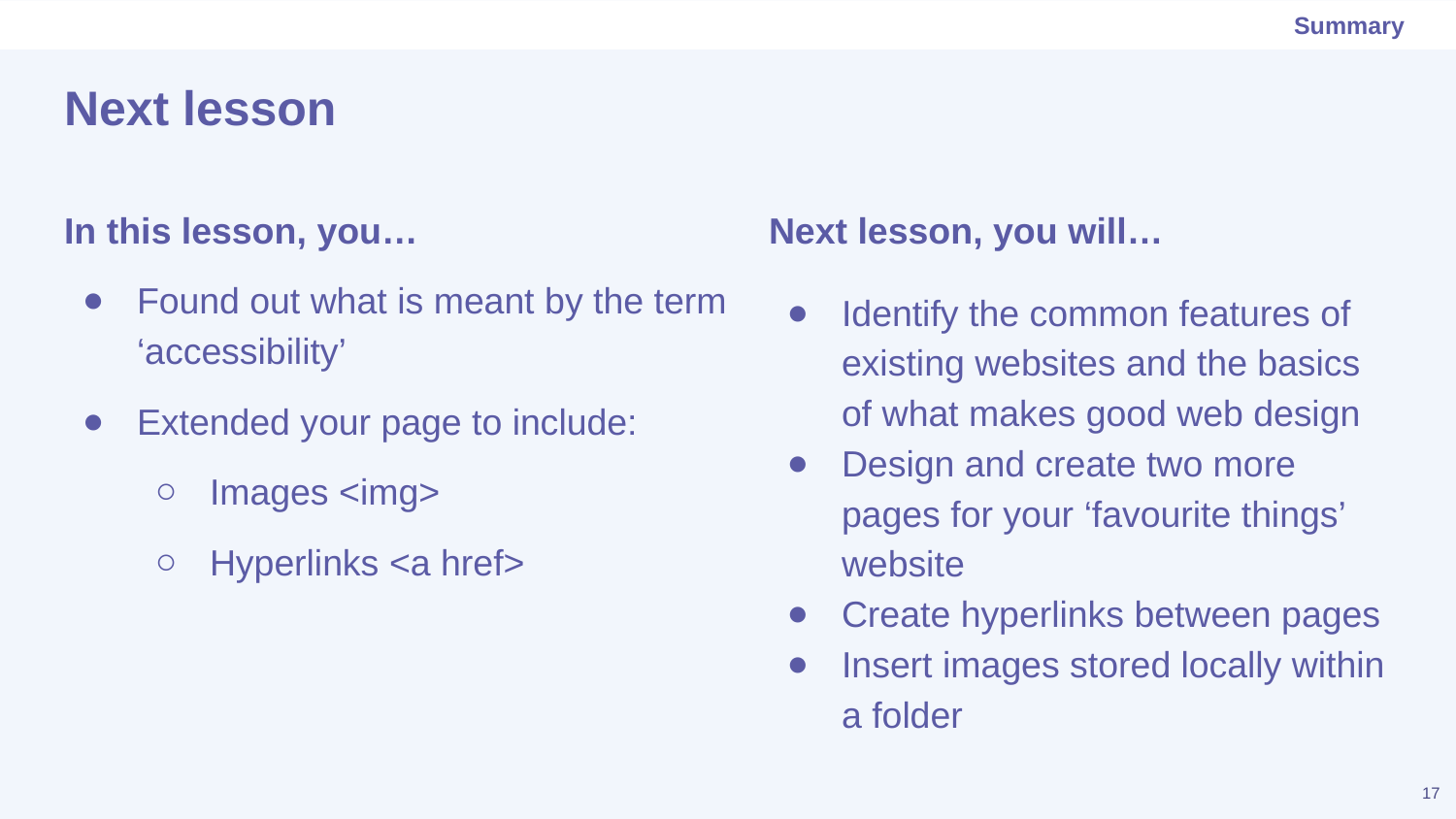

Summary
# Next lesson
Next lesson, you will…
Identify the common features of existing websites and the basics of what makes good web design
Design and create two more pages for your ‘favourite things’ website
Create hyperlinks between pages
Insert images stored locally within a folder
In this lesson, you…
Found out what is meant by the term ‘accessibility’
Extended your page to include:
Images <img>
Hyperlinks <a href>

17